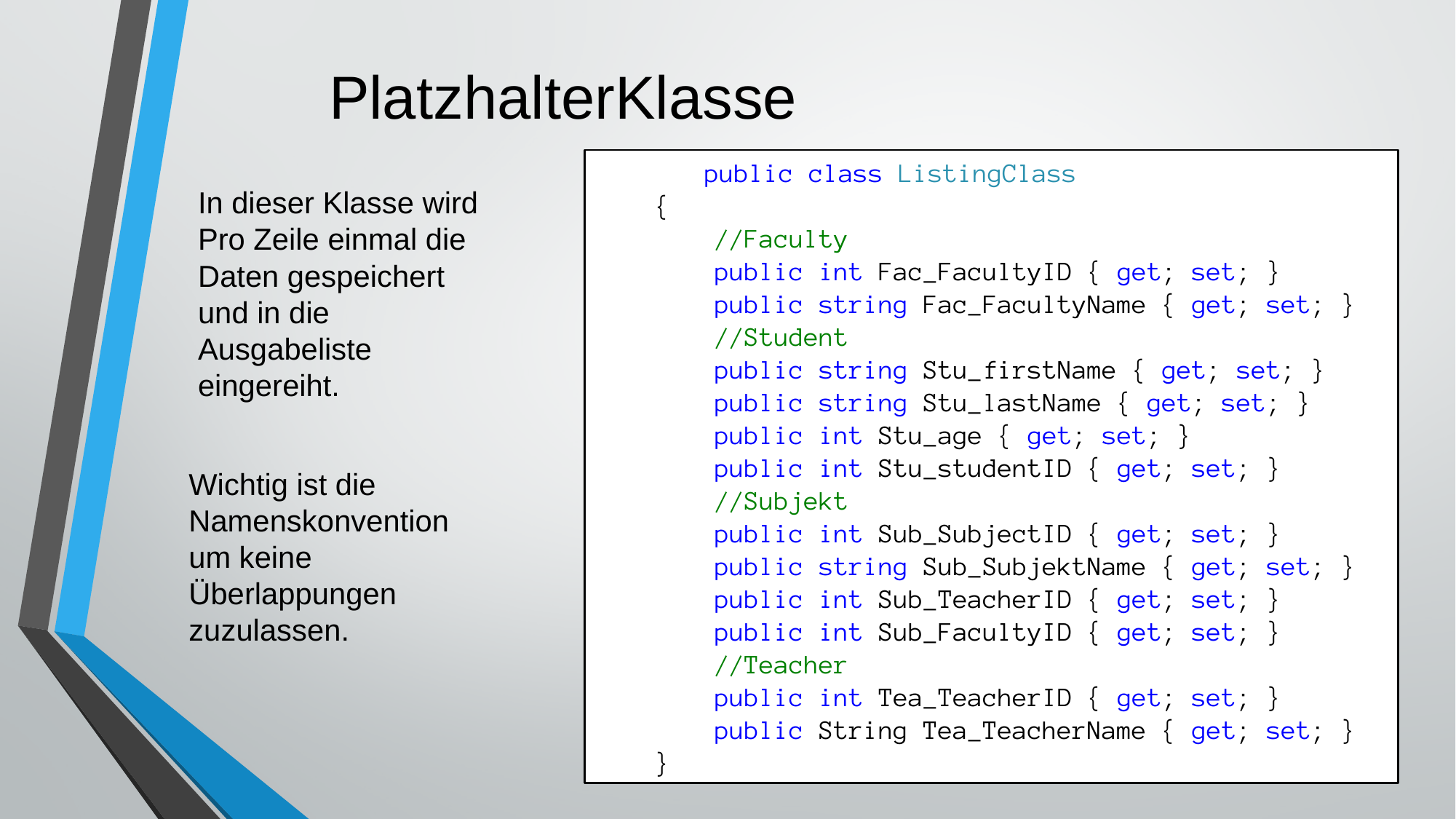

# PlatzhalterKlasse
	public class ListingClass
    {
        //Faculty
        public int Fac_FacultyID { get; set; }
        public string Fac_FacultyName { get; set; }
        //Student
        public string Stu_firstName { get; set; }
        public string Stu_lastName { get; set; }
        public int Stu_age { get; set; }
        public int Stu_studentID { get; set; }
        //Subjekt
        public int Sub_SubjectID { get; set; }
        public string Sub_SubjektName { get; set; }
        public int Sub_TeacherID { get; set; }
        public int Sub_FacultyID { get; set; }
        //Teacher
        public int Tea_TeacherID { get; set; }
        public String Tea_TeacherName { get; set; }
    }
In dieser Klasse wird Pro Zeile einmal die Daten gespeichert und in die Ausgabeliste eingereiht.

Wichtig ist die Namenskonvention um keine Überlappungen zuzulassen.